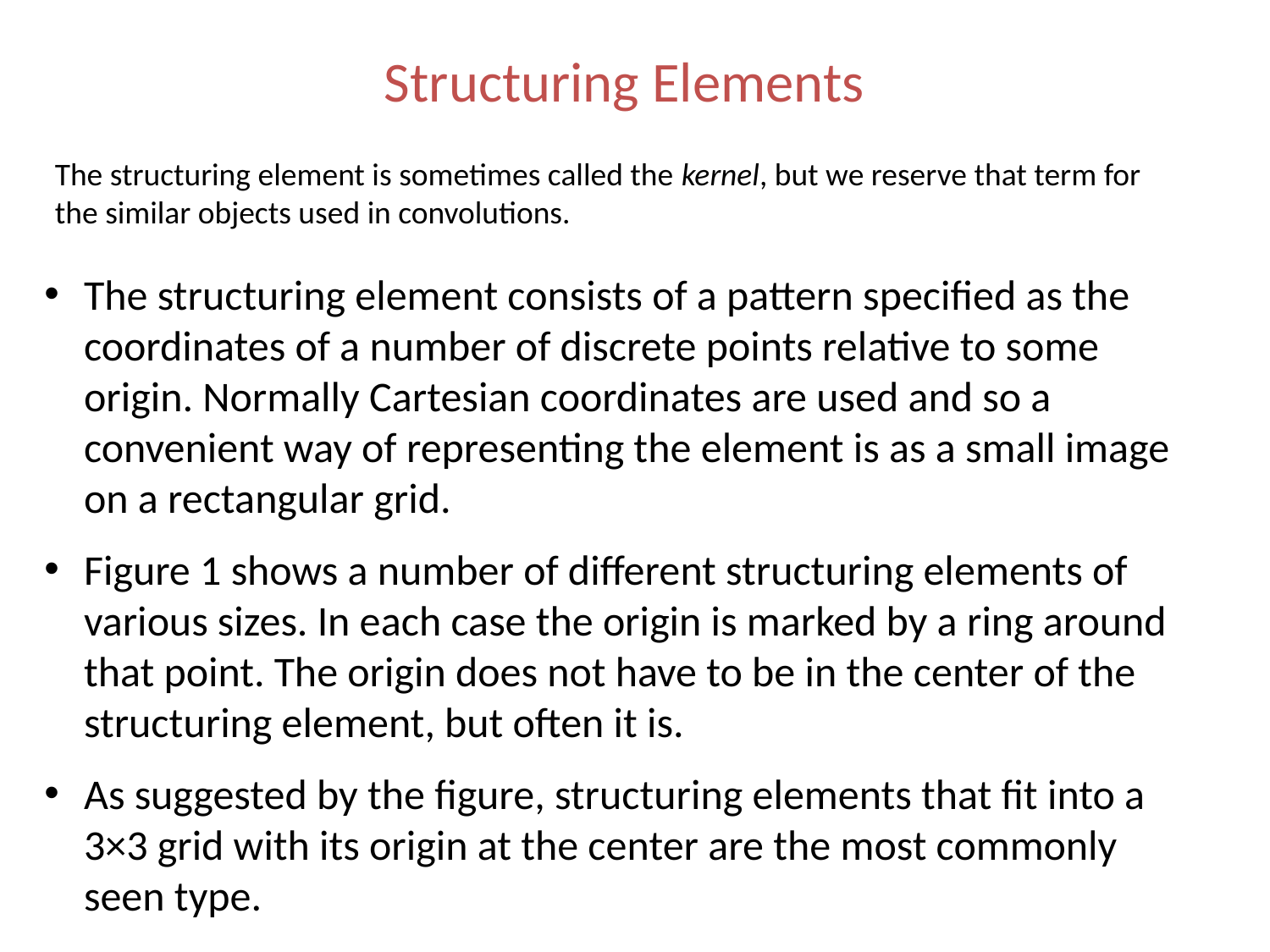

# Structuring Elements
The structuring element is sometimes called the kernel, but we reserve that term for the similar objects used in convolutions.
The structuring element consists of a pattern specified as the coordinates of a number of discrete points relative to some origin. Normally Cartesian coordinates are used and so a convenient way of representing the element is as a small image on a rectangular grid.
Figure 1 shows a number of different structuring elements of various sizes. In each case the origin is marked by a ring around that point. The origin does not have to be in the center of the structuring element, but often it is.
As suggested by the figure, structuring elements that fit into a 3×3 grid with its origin at the center are the most commonly seen type.